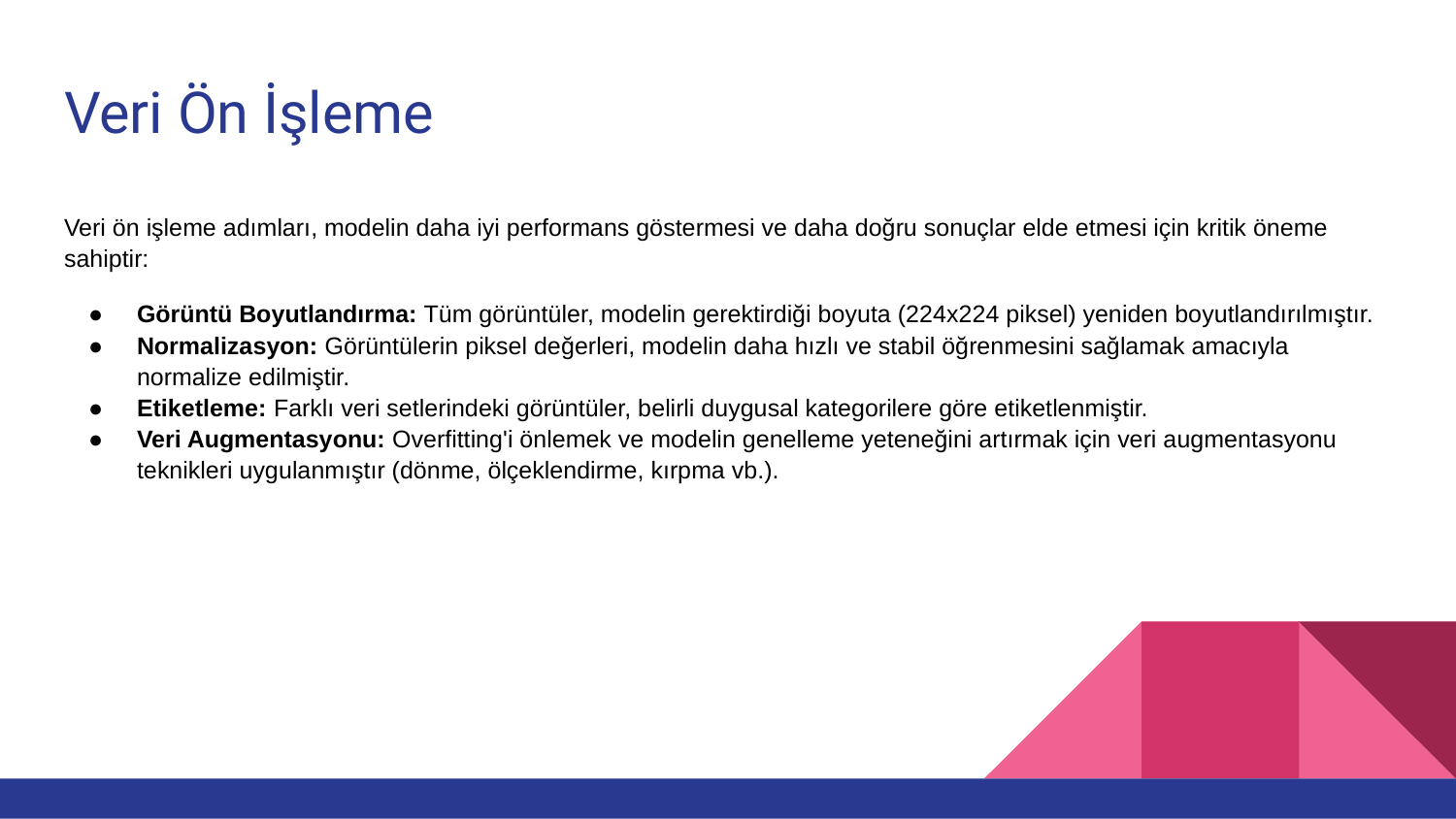

# Veri Ön İşleme
Veri ön işleme adımları, modelin daha iyi performans göstermesi ve daha doğru sonuçlar elde etmesi için kritik öneme sahiptir:
Görüntü Boyutlandırma: Tüm görüntüler, modelin gerektirdiği boyuta (224x224 piksel) yeniden boyutlandırılmıştır.
Normalizasyon: Görüntülerin piksel değerleri, modelin daha hızlı ve stabil öğrenmesini sağlamak amacıyla normalize edilmiştir.
Etiketleme: Farklı veri setlerindeki görüntüler, belirli duygusal kategorilere göre etiketlenmiştir.
Veri Augmentasyonu: Overfitting'i önlemek ve modelin genelleme yeteneğini artırmak için veri augmentasyonu teknikleri uygulanmıştır (dönme, ölçeklendirme, kırpma vb.).